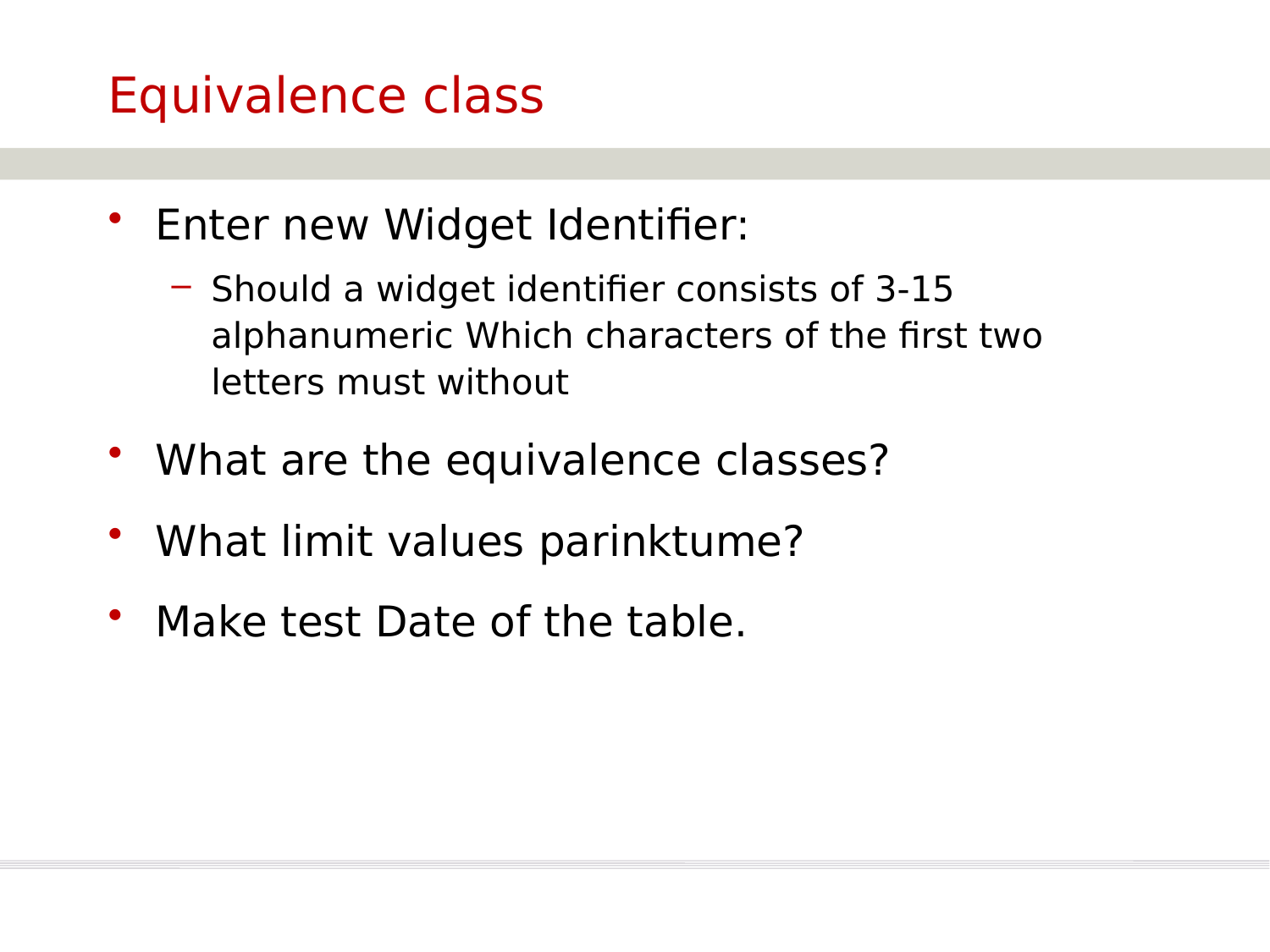

# Equivalence class
Enter new Widget Identifier:
Should a widget identifier consists of 3-15 alphanumeric Which characters of the first two letters must without
What are the equivalence classes?
What limit values ​​parinktume?
Make test Date of the table.